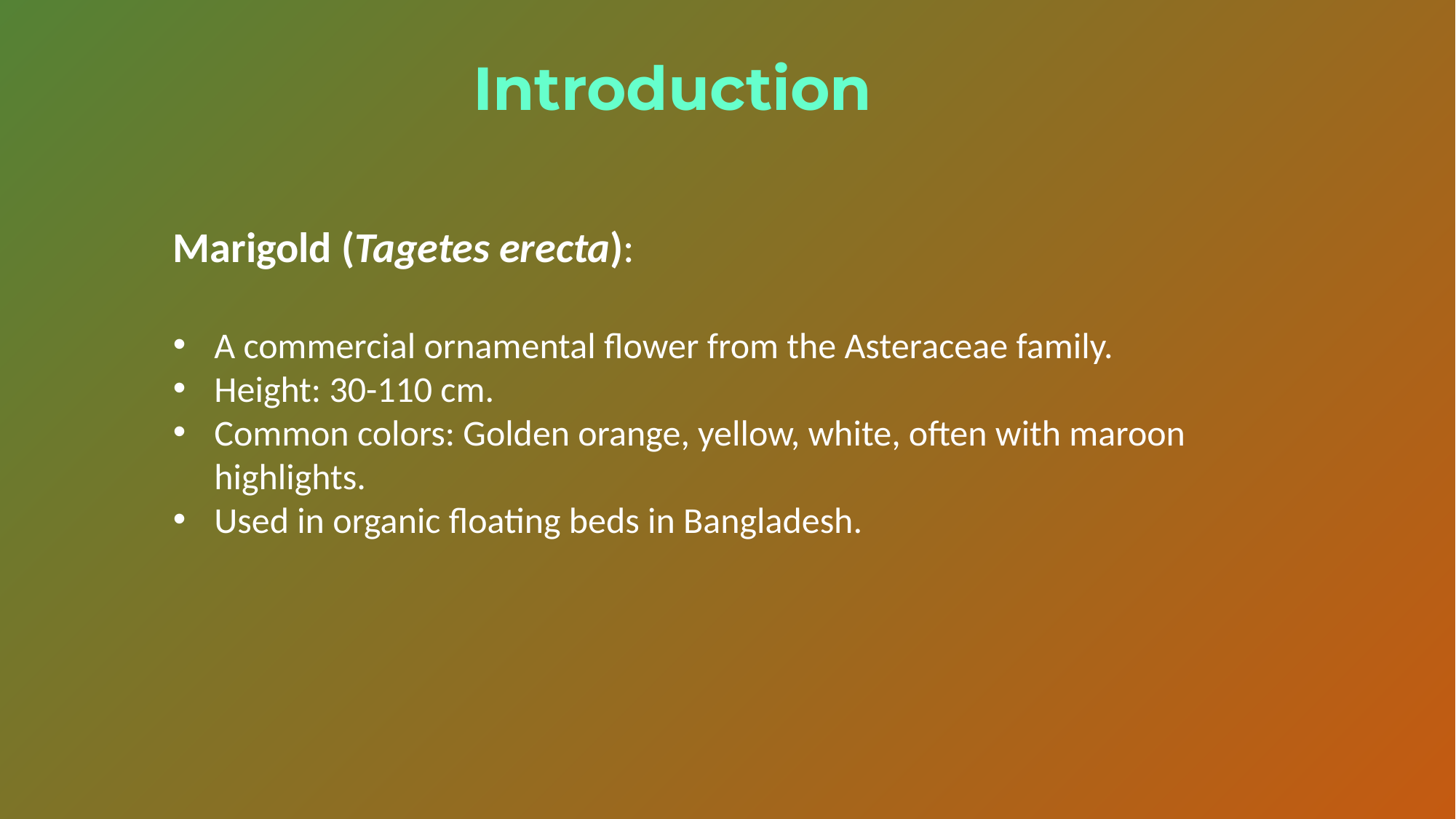

Introduction
Marigold (Tagetes erecta):

A commercial ornamental flower from the Asteraceae family.
Height: 30-110 cm.
Common colors: Golden orange, yellow, white, often with maroon highlights.
Used in organic floating beds in Bangladesh.